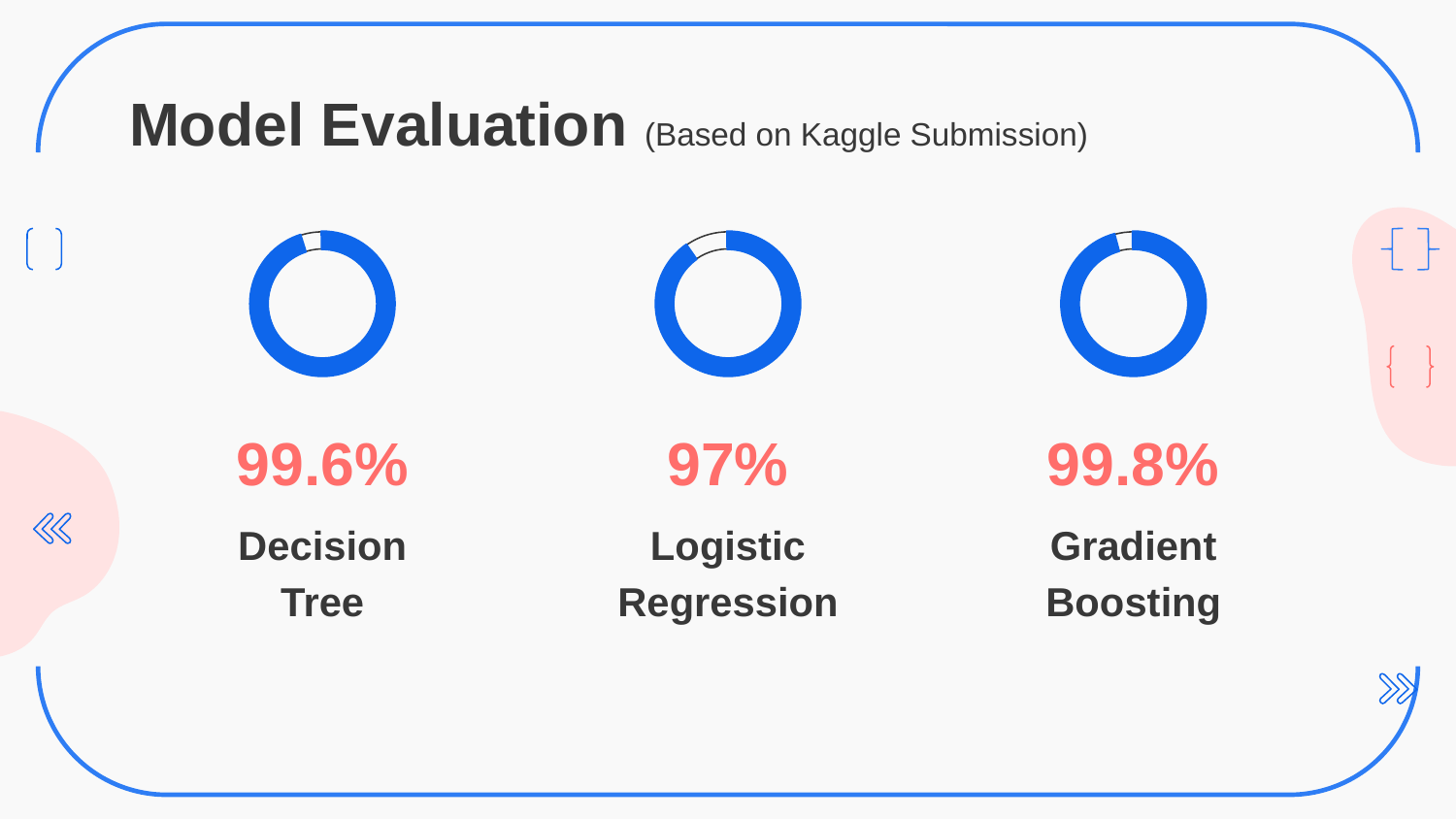

Model Evaluation (Based on Kaggle Submission)

# 99.6%
97%
99.8%
Decision
Tree
Logistic Regression
Gradient Boosting